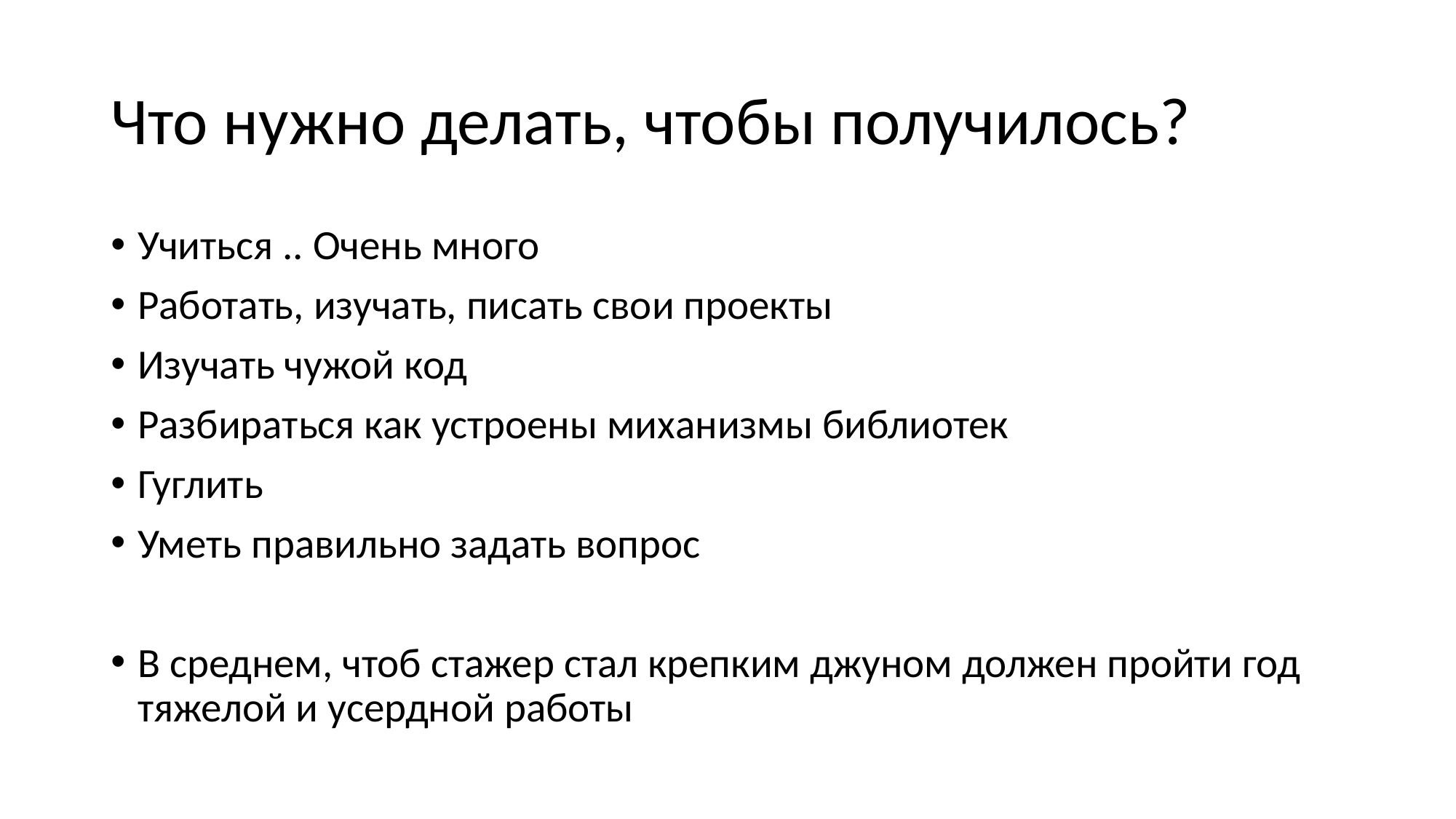

# Что нужно делать, чтобы получилось?
Учиться .. Очень много
Работать, изучать, писать свои проекты
Изучать чужой код
Разбираться как устроены миханизмы библиотек
Гуглить
Уметь правильно задать вопрос

В среднем, чтоб стажер стал крепким джуном должен пройти год тяжелой и усердной работы